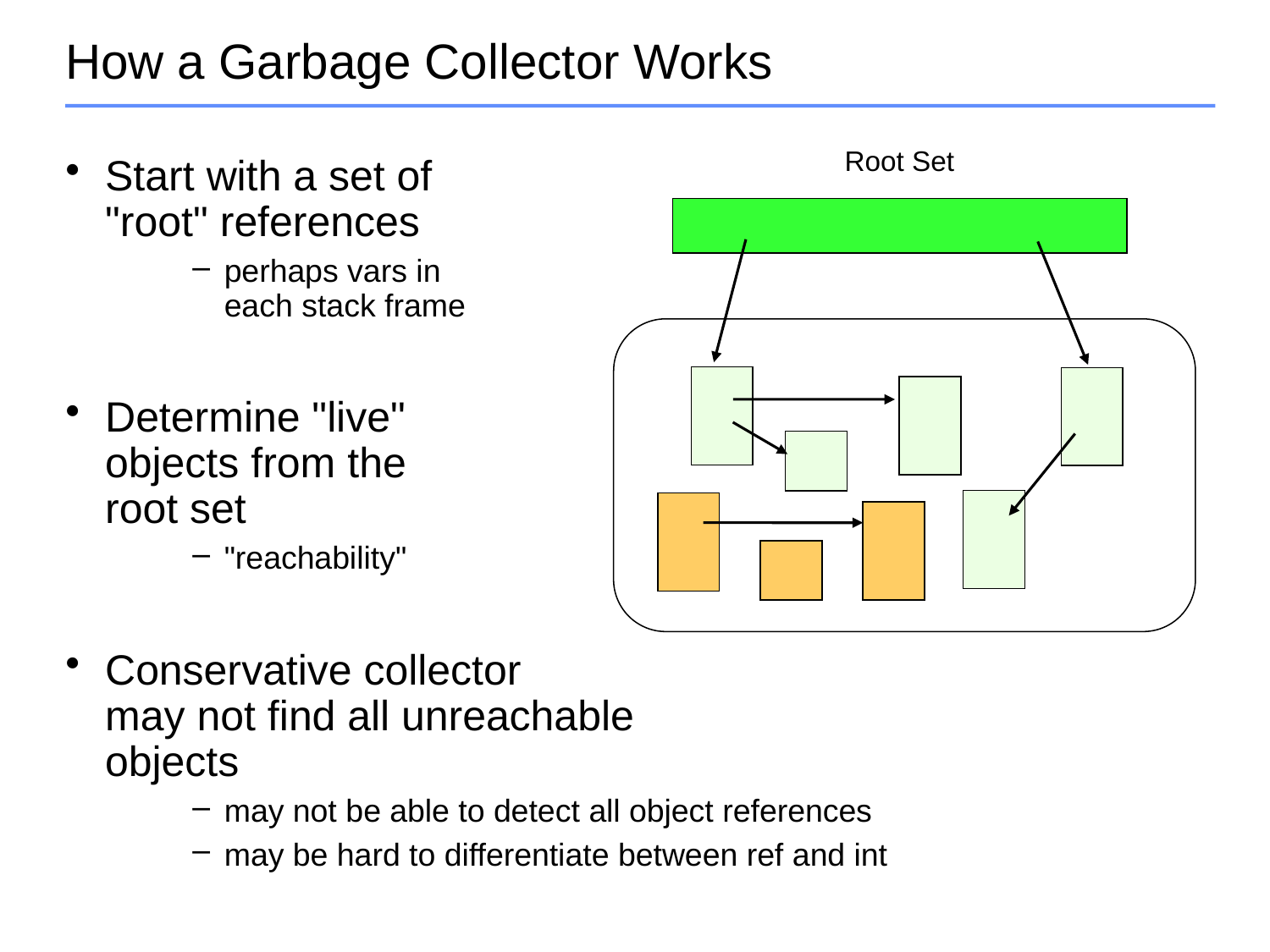

# How a Garbage Collector Works
Root Set
Start with a set of
"root" references
perhaps vars in
each stack frame

Determine "live"
objects from the
root set
"reachability"

Conservative collector
may not find all unreachable
objects
may not be able to detect all object references
may be hard to differentiate between ref and int